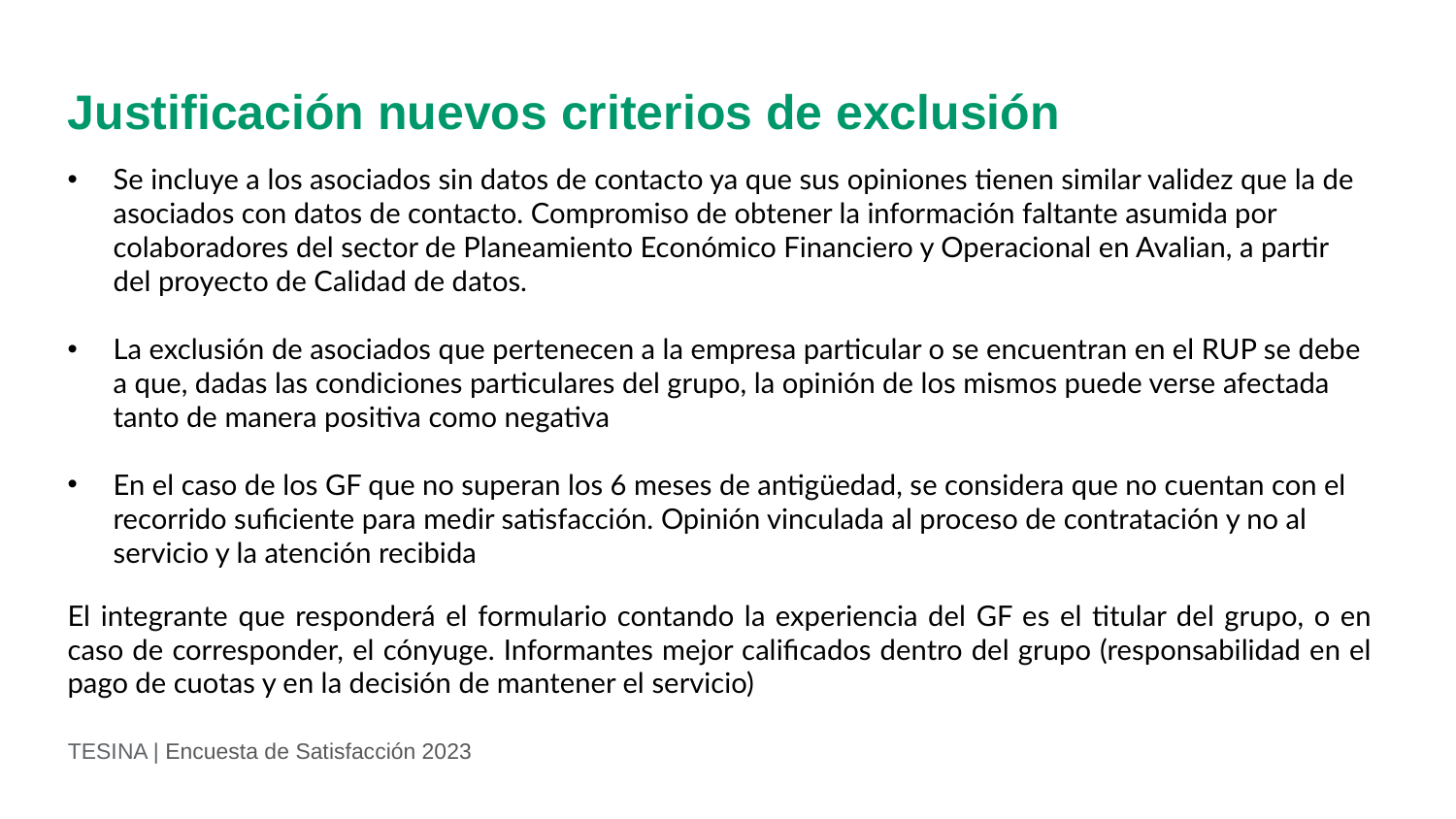

Justificación nuevos criterios de exclusión
Se incluye a los asociados sin datos de contacto ya que sus opiniones tienen similar validez que la de asociados con datos de contacto. Compromiso de obtener la información faltante asumida por colaboradores del sector de Planeamiento Económico Financiero y Operacional en Avalian, a partir del proyecto de Calidad de datos.

La exclusión de asociados que pertenecen a la empresa particular o se encuentran en el RUP se debe a que, dadas las condiciones particulares del grupo, la opinión de los mismos puede verse afectada tanto de manera positiva como negativa

En el caso de los GF que no superan los 6 meses de antigüedad, se considera que no cuentan con el recorrido suficiente para medir satisfacción. Opinión vinculada al proceso de contratación y no al servicio y la atención recibida

El integrante que responderá el formulario contando la experiencia del GF es el titular del grupo, o en caso de corresponder, el cónyuge. Informantes mejor calificados dentro del grupo (responsabilidad en el pago de cuotas y en la decisión de mantener el servicio)
TESINA | Encuesta de Satisfacción 2023